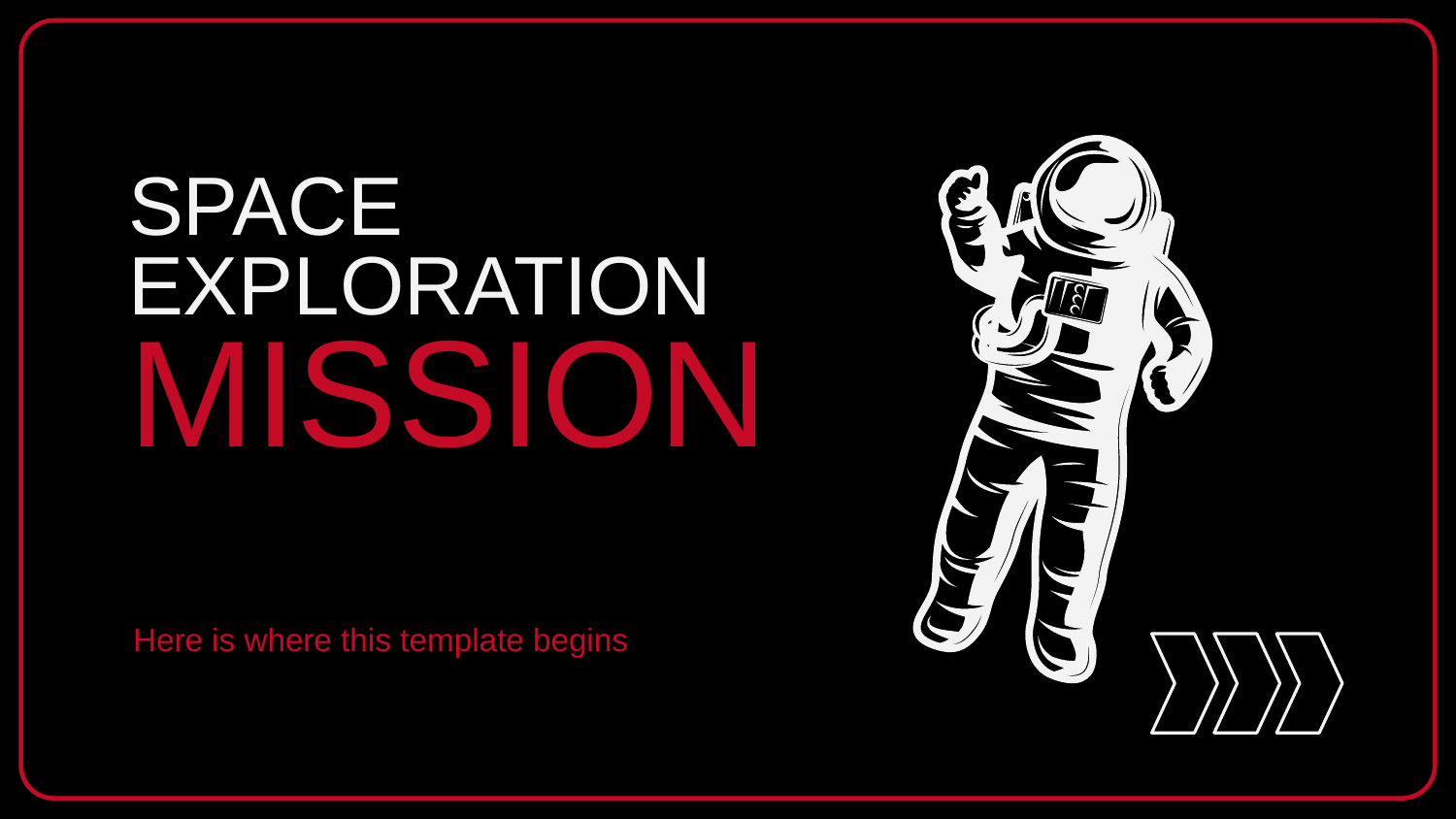

0001

# SPACE EXPLORATION
MISSION
PITCH DECK
INFOGRAPHICS
Here is where this template begins